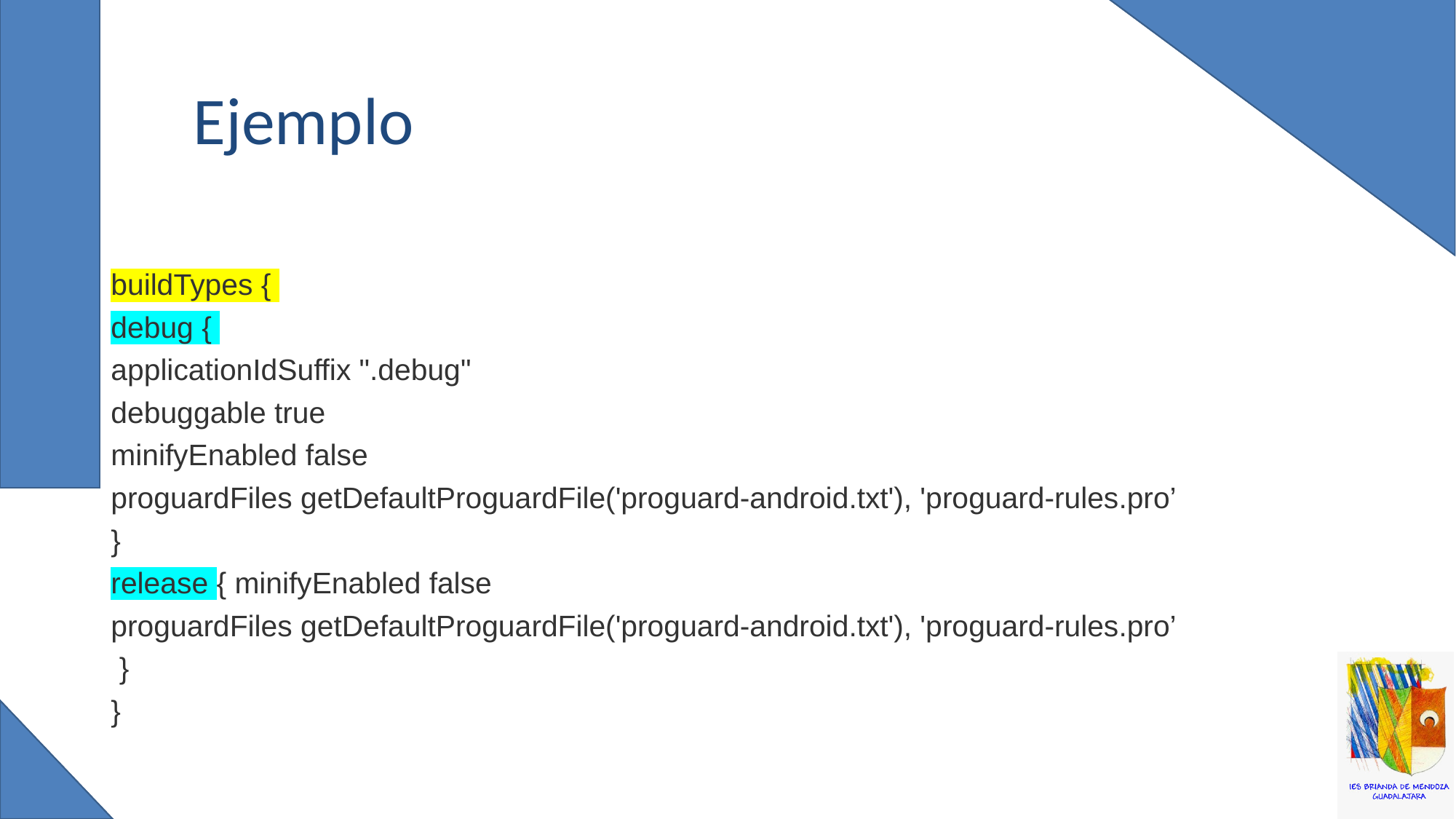

# Ejemplo

buildTypes {
debug {
applicationIdSuffix ".debug"
debuggable true
minifyEnabled false
proguardFiles getDefaultProguardFile('proguard-android.txt'), 'proguard-rules.pro’
}
release { minifyEnabled false
proguardFiles getDefaultProguardFile('proguard-android.txt'), 'proguard-rules.pro’
 }
}